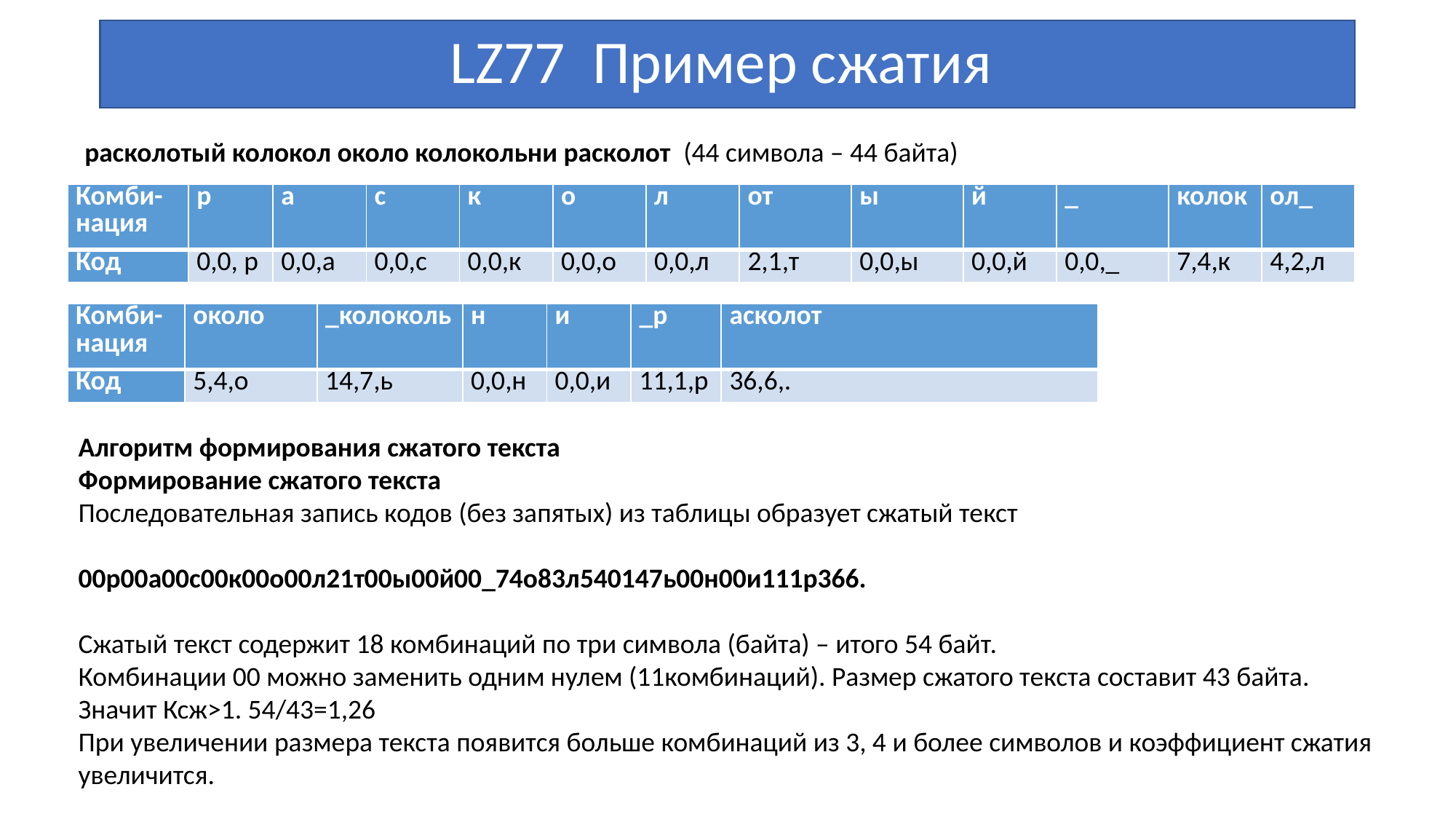

# LZ77  Пример сжатия
 расколотый колокол около колокольни расколот  (44 символа – 44 байта)

Алгоритм формирования сжатого текста
Формирование сжатого текста
Последовательная запись кодов (без запятых) из таблицы образует сжатый текст

00р00а00с00к00о00л21т00ы00й00_74о83л540147ь00н00и111р366.

Сжатый текст содержит 18 комбинаций по три символа (байта) – итого 54 байт.
Комбинации 00 можно заменить одним нулем (11комбинаций). Размер сжатого текста составит 43 байта. Значит Ксж>1. 54/43=1,26
При увеличении размера текста появится больше комбинаций из 3, 4 и более символов и коэффициент сжатия увеличится.
| Комби- нация | р | а | с | к | о | л | от | ы | й | \_ | колок | ол\_ |
| --- | --- | --- | --- | --- | --- | --- | --- | --- | --- | --- | --- | --- |
| Код | 0,0, р | 0,0,а | 0,0,с | 0,0,к | 0,0,о | 0,0,л | 2,1,т | 0,0,ы | 0,0,й | 0,0,\_ | 7,4,к | 4,2,л |
| Комби- нация | около | \_колоколь | н | и | \_р | асколот |
| --- | --- | --- | --- | --- | --- | --- |
| Код | 5,4,о | 14,7,ь | 0,0,н | 0,0,и | 11,1,р | 36,6,. |